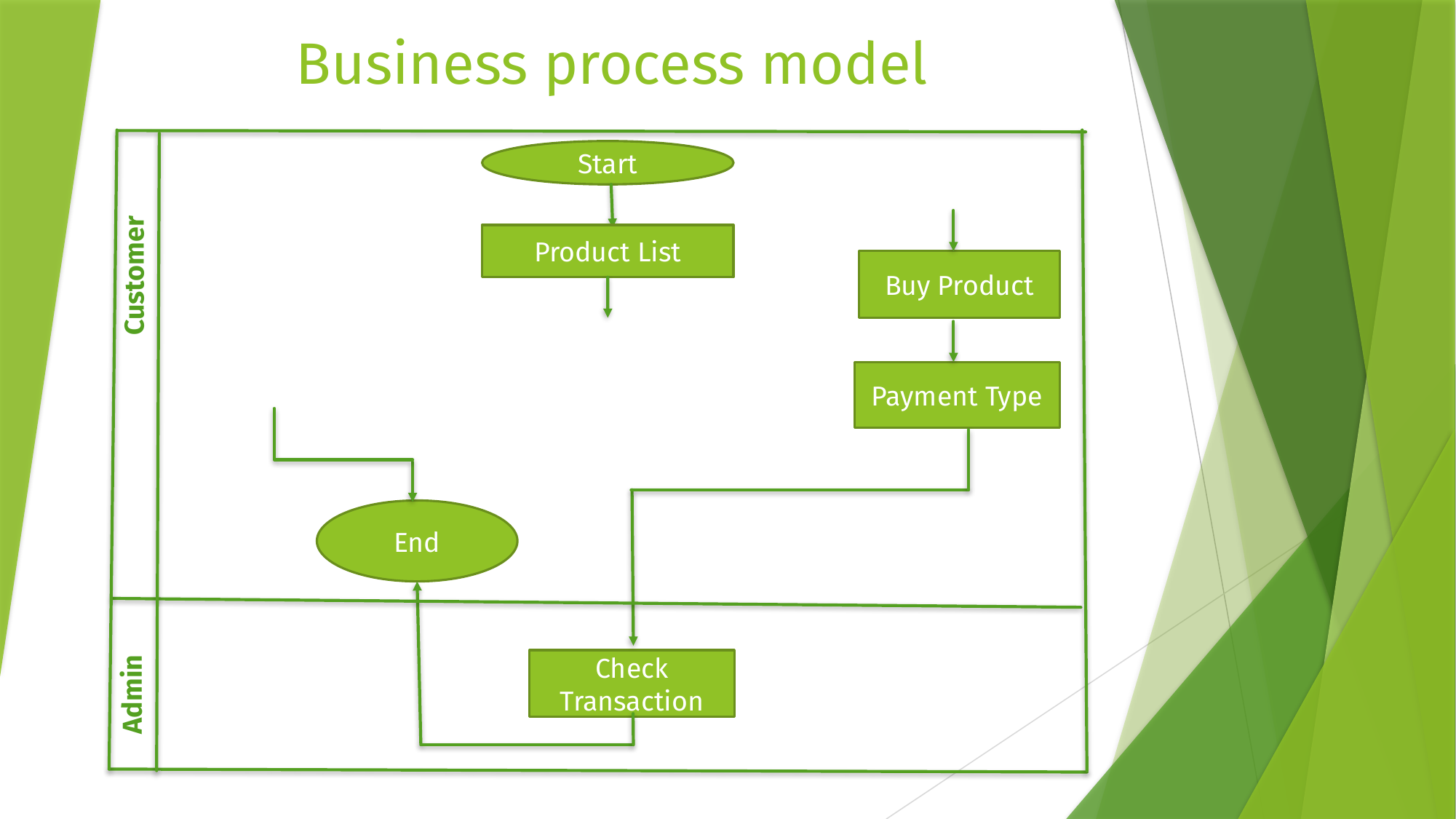

# Business process model
Start
Product List
Customer
Buy Product
Payment Type
End
Admin
Check Transaction